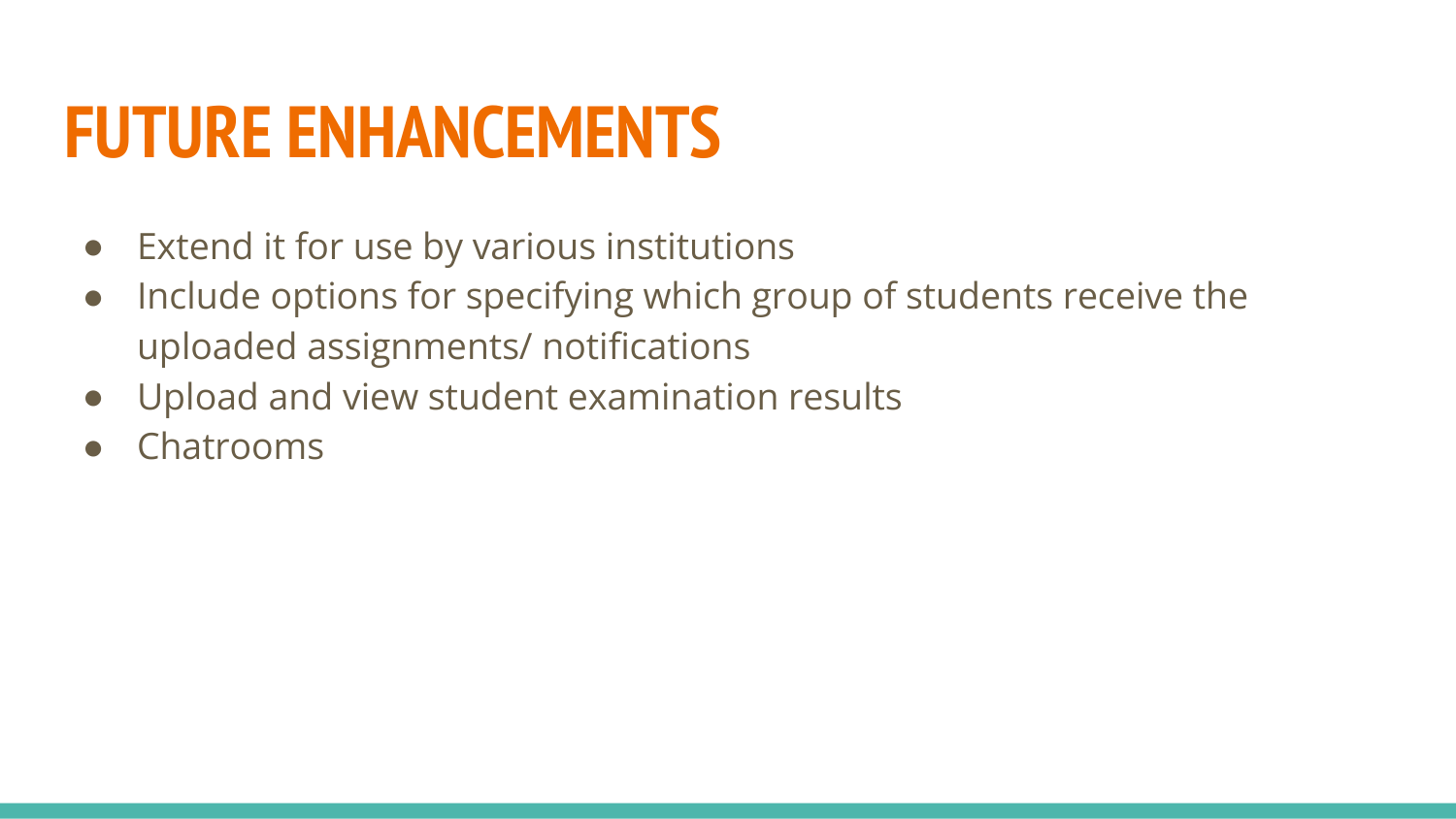

# FUTURE ENHANCEMENTS
Extend it for use by various institutions
Include options for specifying which group of students receive the uploaded assignments/ notifications
Upload and view student examination results
Chatrooms